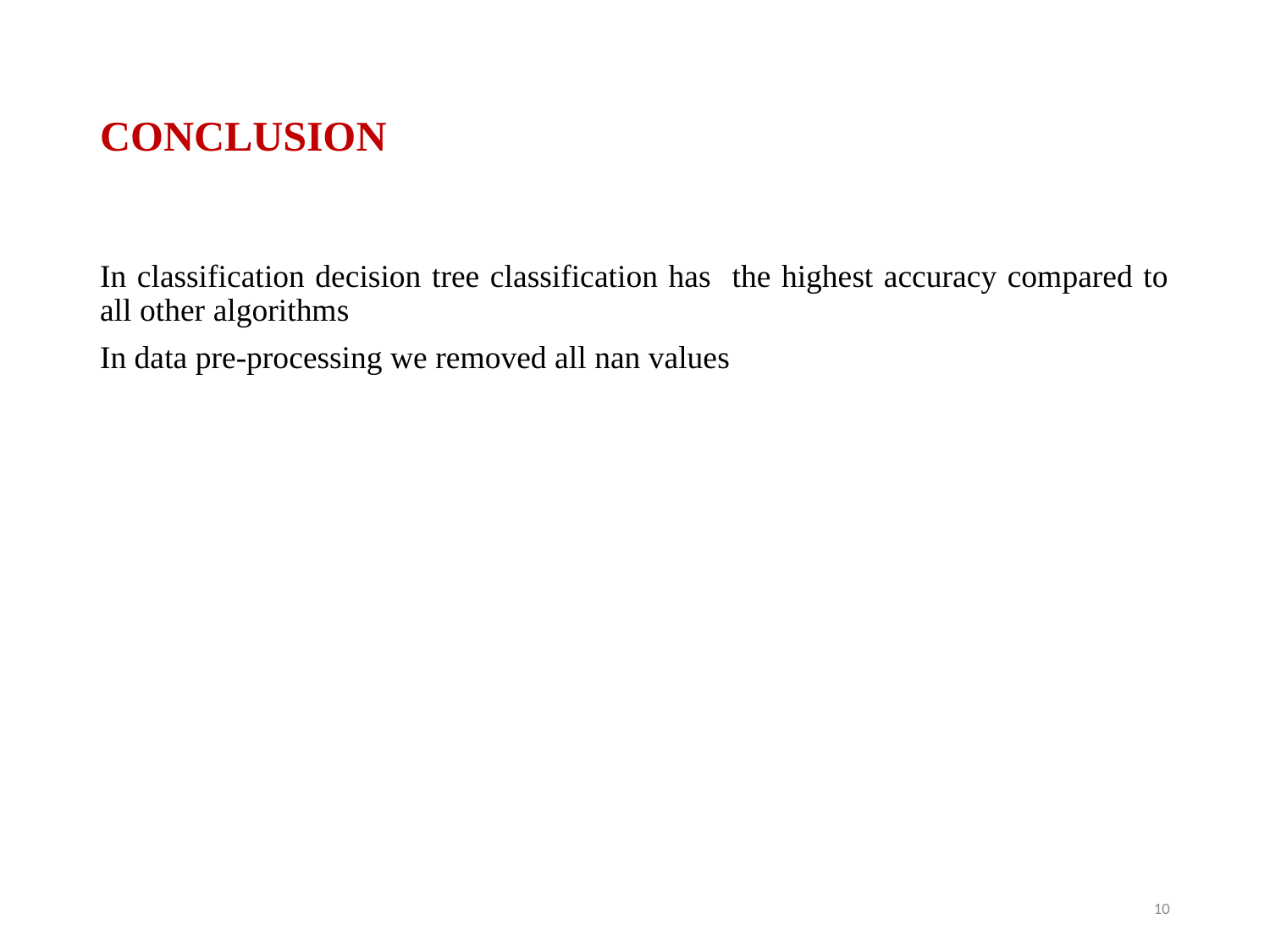

# CONCLUSION
In classification decision tree classification has  the highest accuracy compared to all other algorithms
In data pre-processing we removed all nan values
10